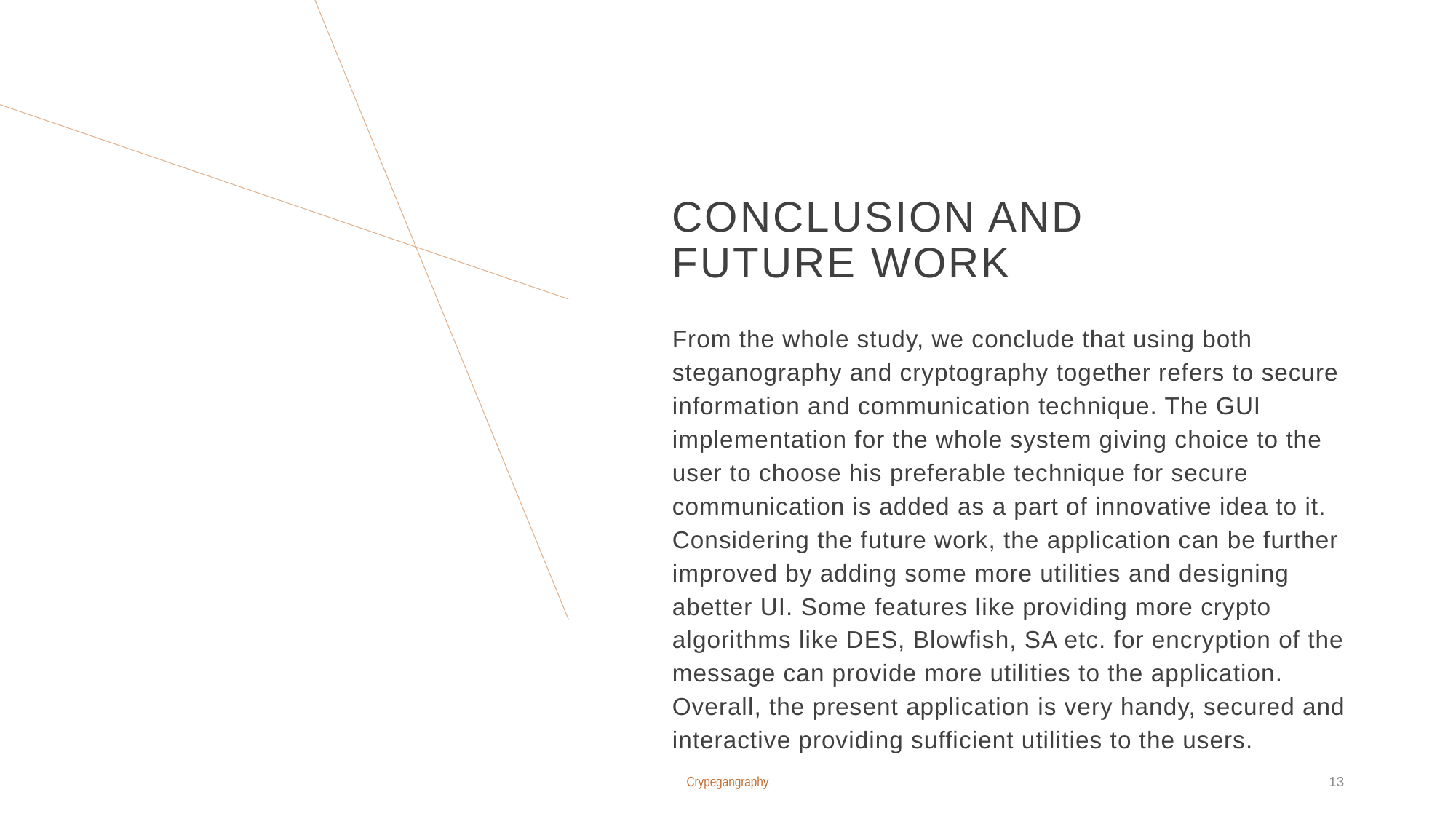

# CONCLUSION AND FUTURE WORK
From the whole study, we conclude that using both  steganography and cryptography together refers to secure information and communication technique. The GUI implementation for the whole system giving choice to the user to choose his preferable technique for secure communication is added as a part of innovative idea to it. Considering the future work, the application can be further improved by adding some more utilities and designing abetter UI. Some features like providing more crypto algorithms like DES, Blowfish, SA etc. for encryption of the message can provide more utilities to the application. Overall, the present application is very handy, secured and interactive providing sufficient utilities to the users.
Crypegangraphy
13